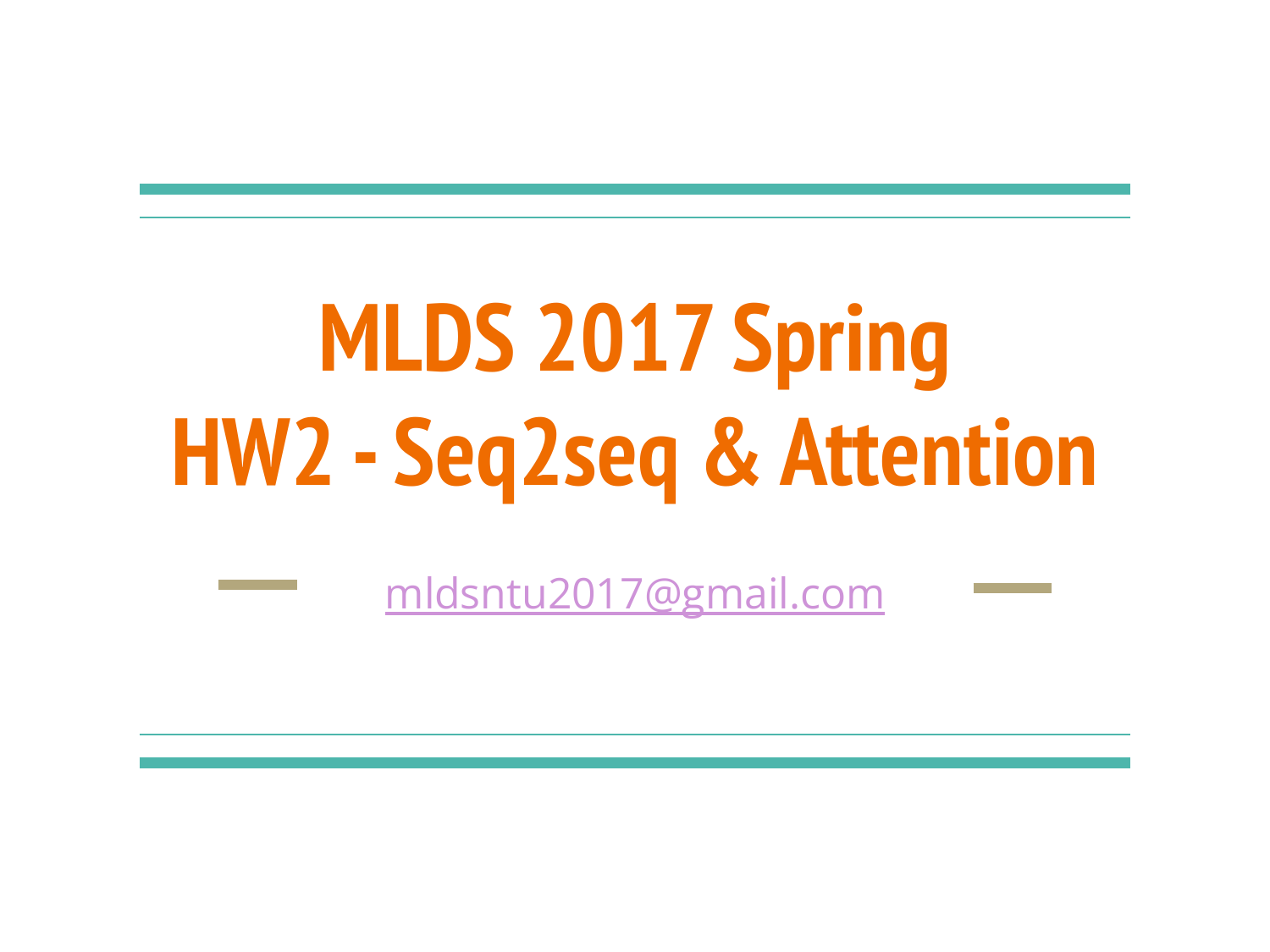

# MLDS 2017 Spring
HW2 - Seq2seq & Attention
mldsntu2017@gmail.com